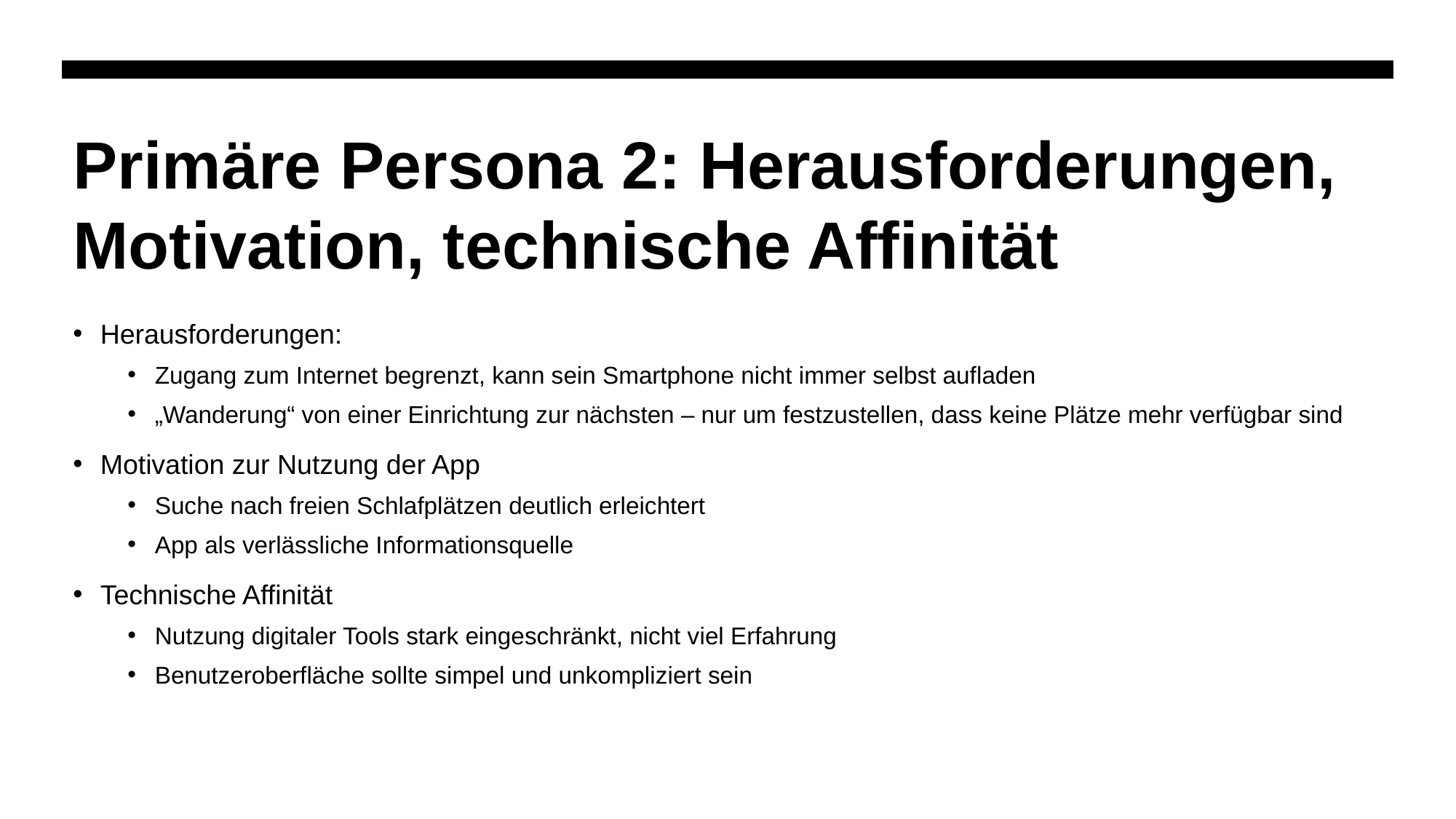

# Primäre Persona 2: Herausforderungen, Motivation, technische Affinität
Herausforderungen:
Zugang zum Internet begrenzt, kann sein Smartphone nicht immer selbst aufladen
„Wanderung“ von einer Einrichtung zur nächsten – nur um festzustellen, dass keine Plätze mehr verfügbar sind
Motivation zur Nutzung der App
Suche nach freien Schlafplätzen deutlich erleichtert
App als verlässliche Informationsquelle
Technische Affinität
Nutzung digitaler Tools stark eingeschränkt, nicht viel Erfahrung
Benutzeroberfläche sollte simpel und unkompliziert sein